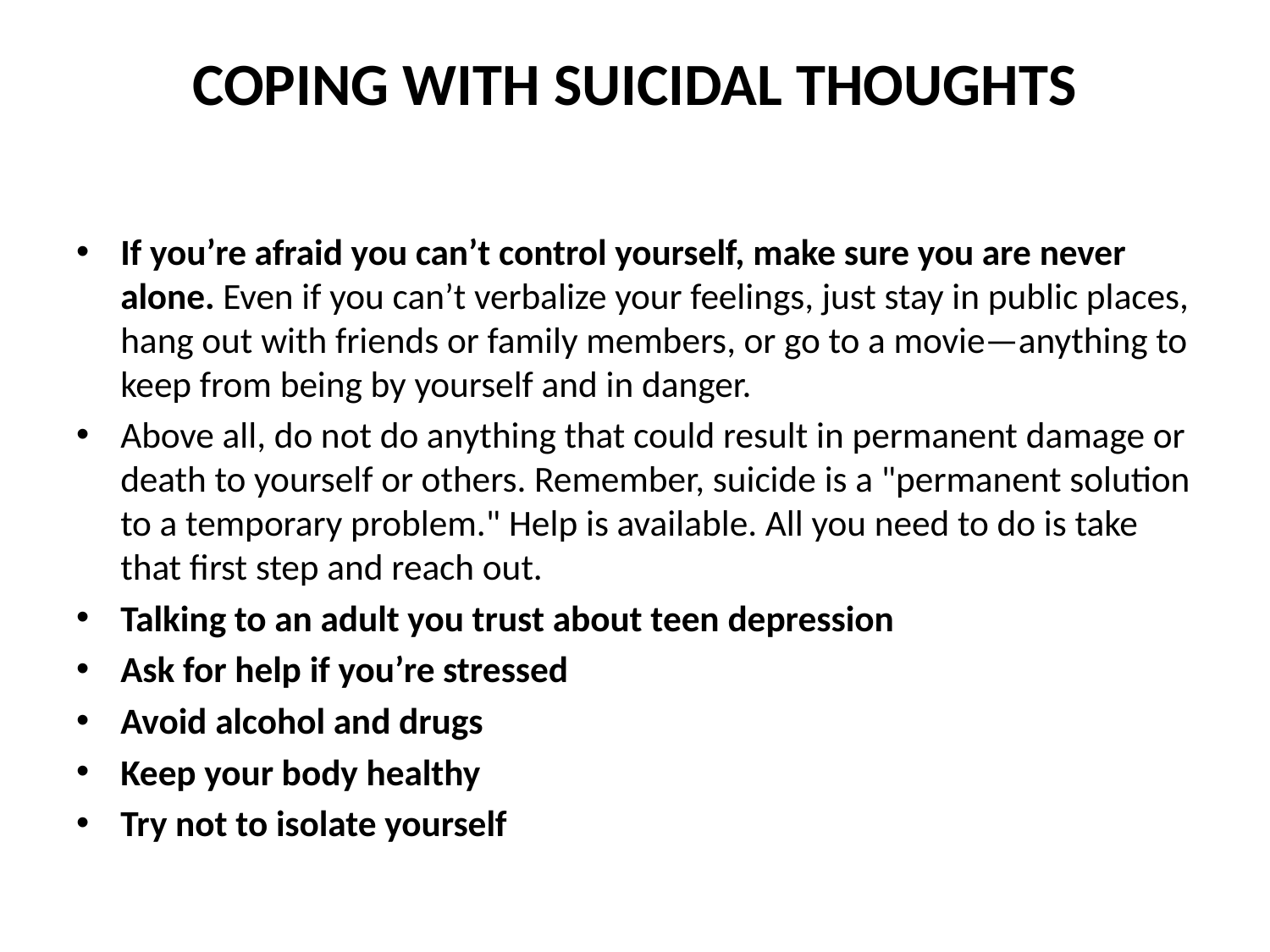

# COPING WITH SUICIDAL THOUGHTS
If you’re afraid you can’t control yourself, make sure you are never alone. Even if you can’t verbalize your feelings, just stay in public places, hang out with friends or family members, or go to a movie—anything to keep from being by yourself and in danger.
Above all, do not do anything that could result in permanent damage or death to yourself or others. Remember, suicide is a "permanent solution to a temporary problem." Help is available. All you need to do is take that first step and reach out.
Talking to an adult you trust about teen depression
Ask for help if you’re stressed
Avoid alcohol and drugs
Keep your body healthy
Try not to isolate yourself